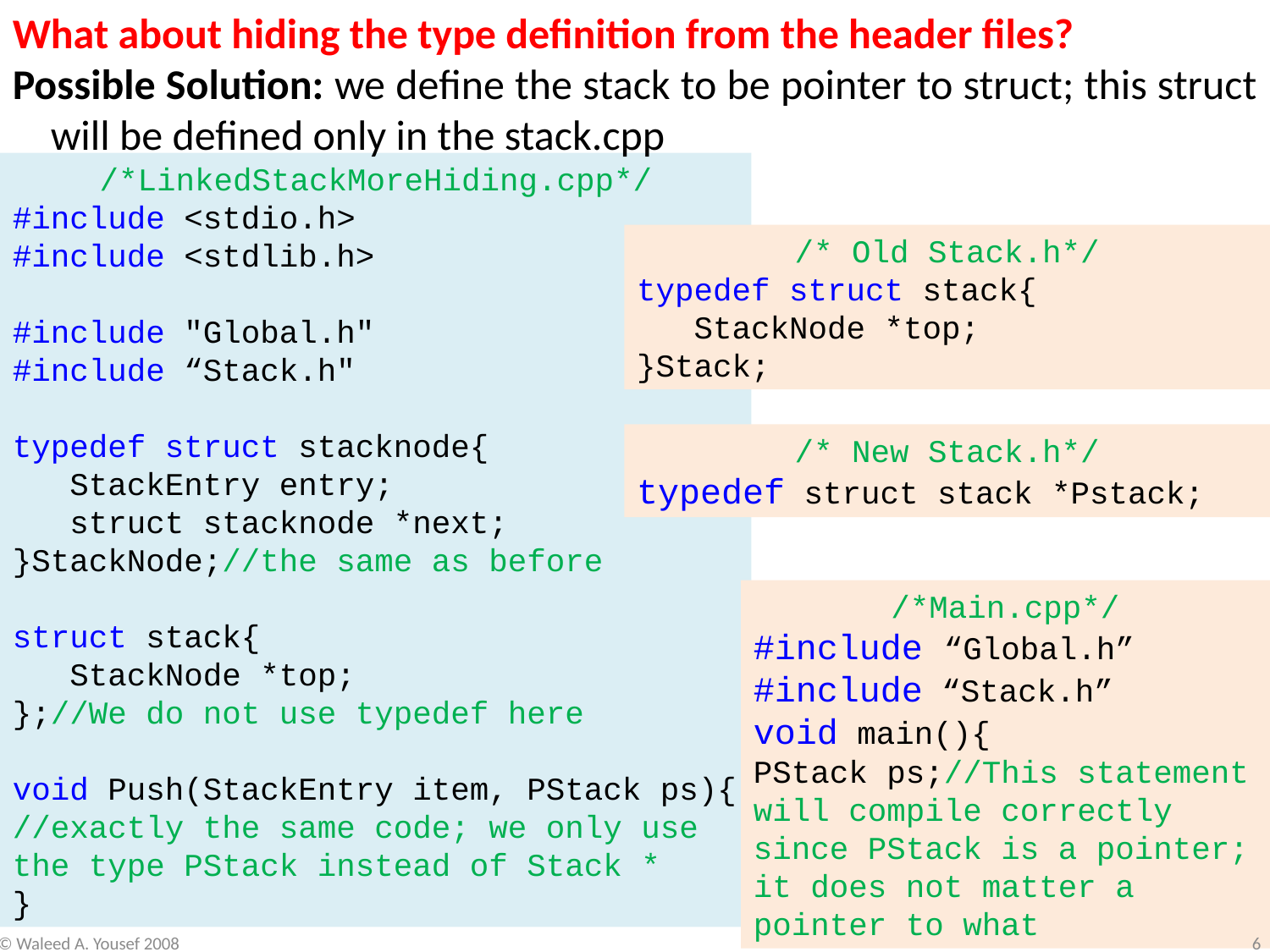

What about hiding the type definition from the header files?
Possible Solution: we define the stack to be pointer to struct; this struct will be defined only in the stack.cpp
/*LinkedStackMoreHiding.cpp*/
#include <stdio.h>
#include <stdlib.h>

#include "Global.h"
#include “Stack.h"

typedef struct stacknode{
   StackEntry entry;
   struct stacknode *next;
}StackNode;//the same as before

struct stack{
   StackNode *top;
};//We do not use typedef here

void Push(StackEntry item, PStack ps){
//exactly the same code; we only use the type PStack instead of Stack *
}
/* Old Stack.h*/
typedef struct stack{
   StackNode *top;
}Stack;
/* New Stack.h*/
typedef struct stack *Pstack;
/*Main.cpp*/
#include “Global.h”
#include “Stack.h”
void main(){
PStack ps;//This statement will compile correctly since PStack is a pointer; it does not matter a pointer to what
© Waleed A. Yousef 2008
6